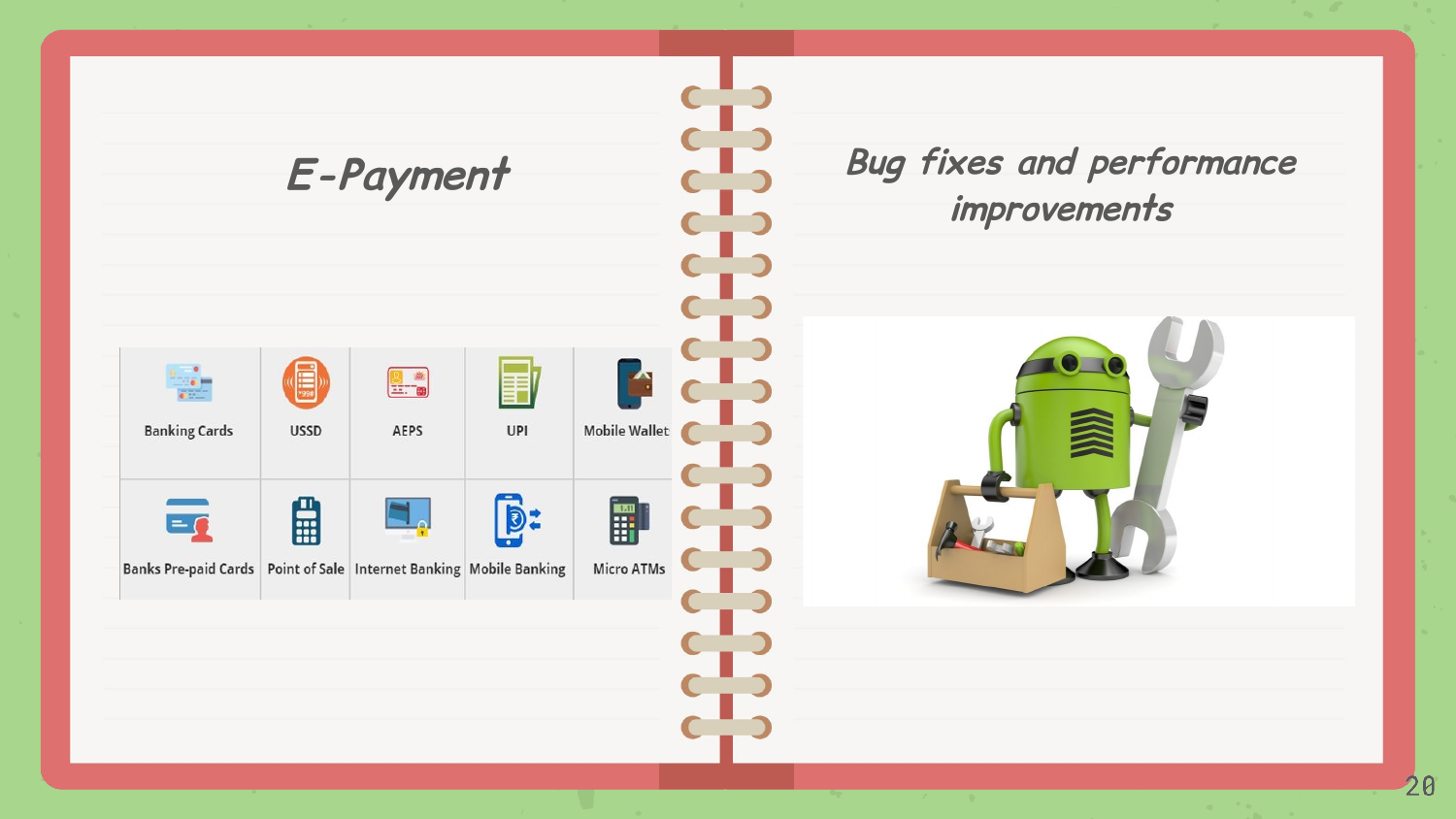

# Bug fixes and performance  improvements
E-Payment